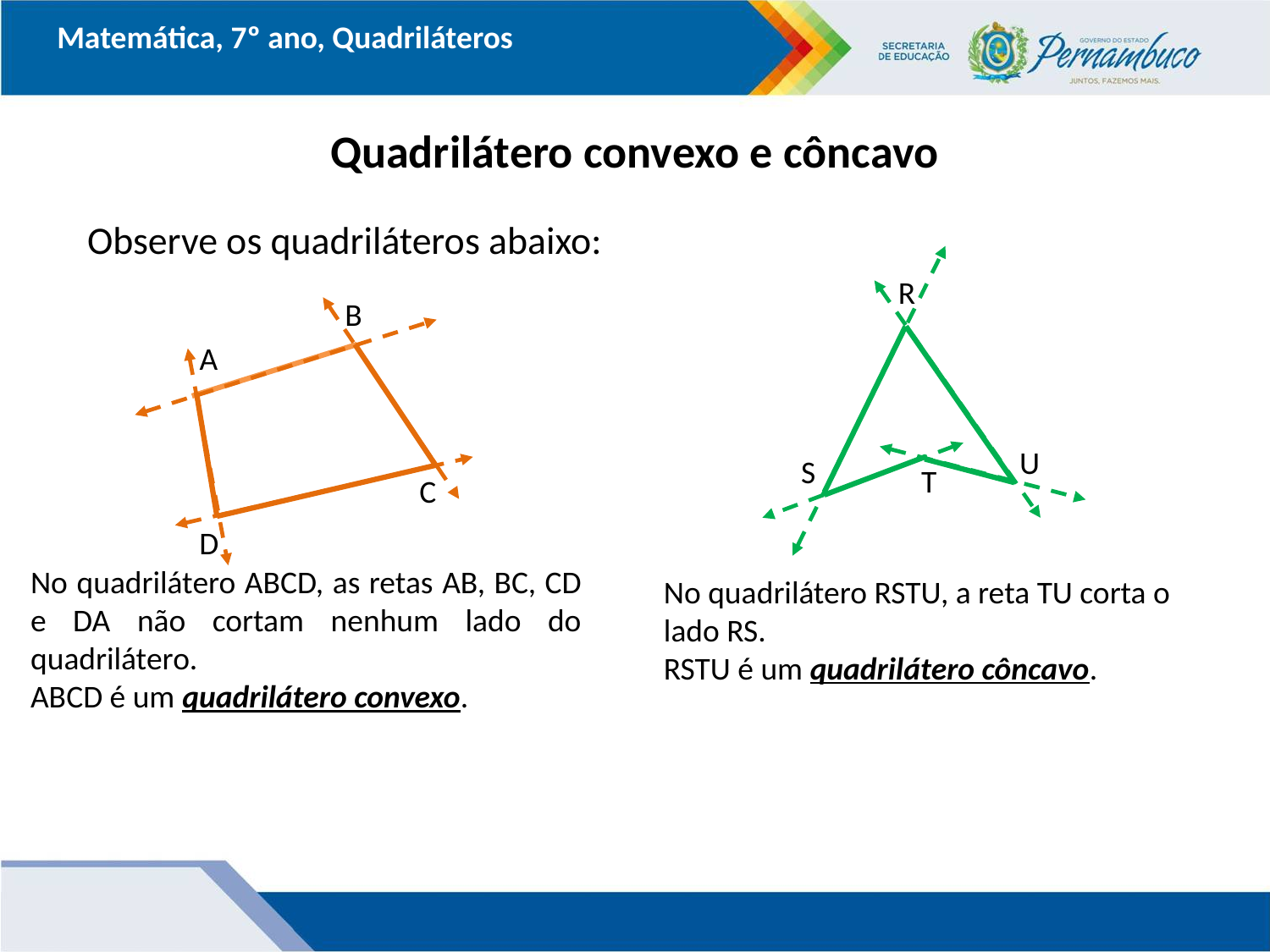

Matemática, 7º ano, Quadriláteros

Quadrilátero convexo e côncavo

Observe os quadriláteros abaixo:

R

B

A

U

S

T

C

D
No quadrilátero ABCD, as retas AB, BC, CD e DA não cortam nenhum lado do quadrilátero.
ABCD é um quadrilátero convexo.
No quadrilátero RSTU, a reta TU corta o lado RS.
RSTU é um quadrilátero côncavo.